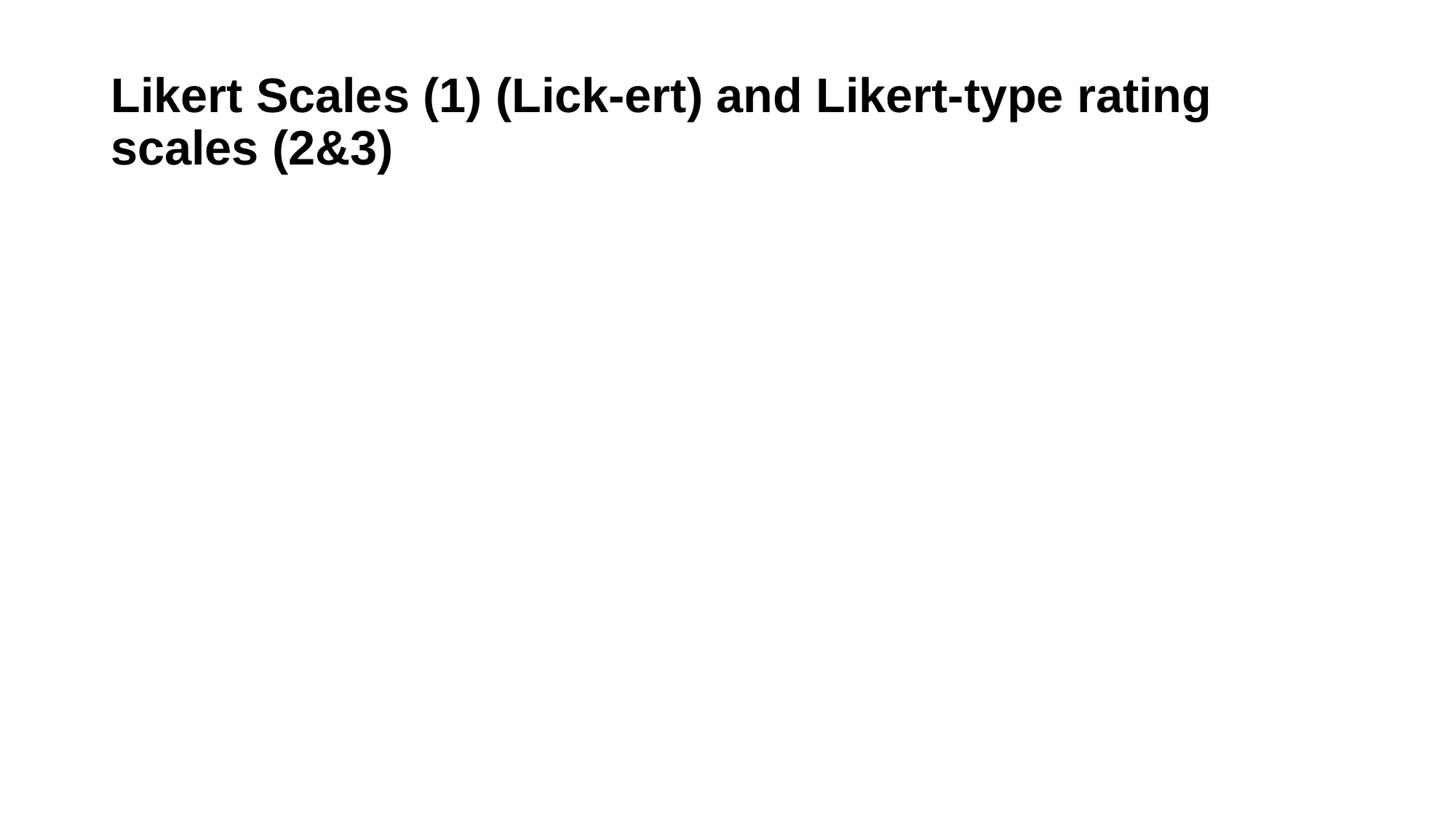

# Likert Scales (1) (Lick-ert) and Likert-type rating scales (2&3)